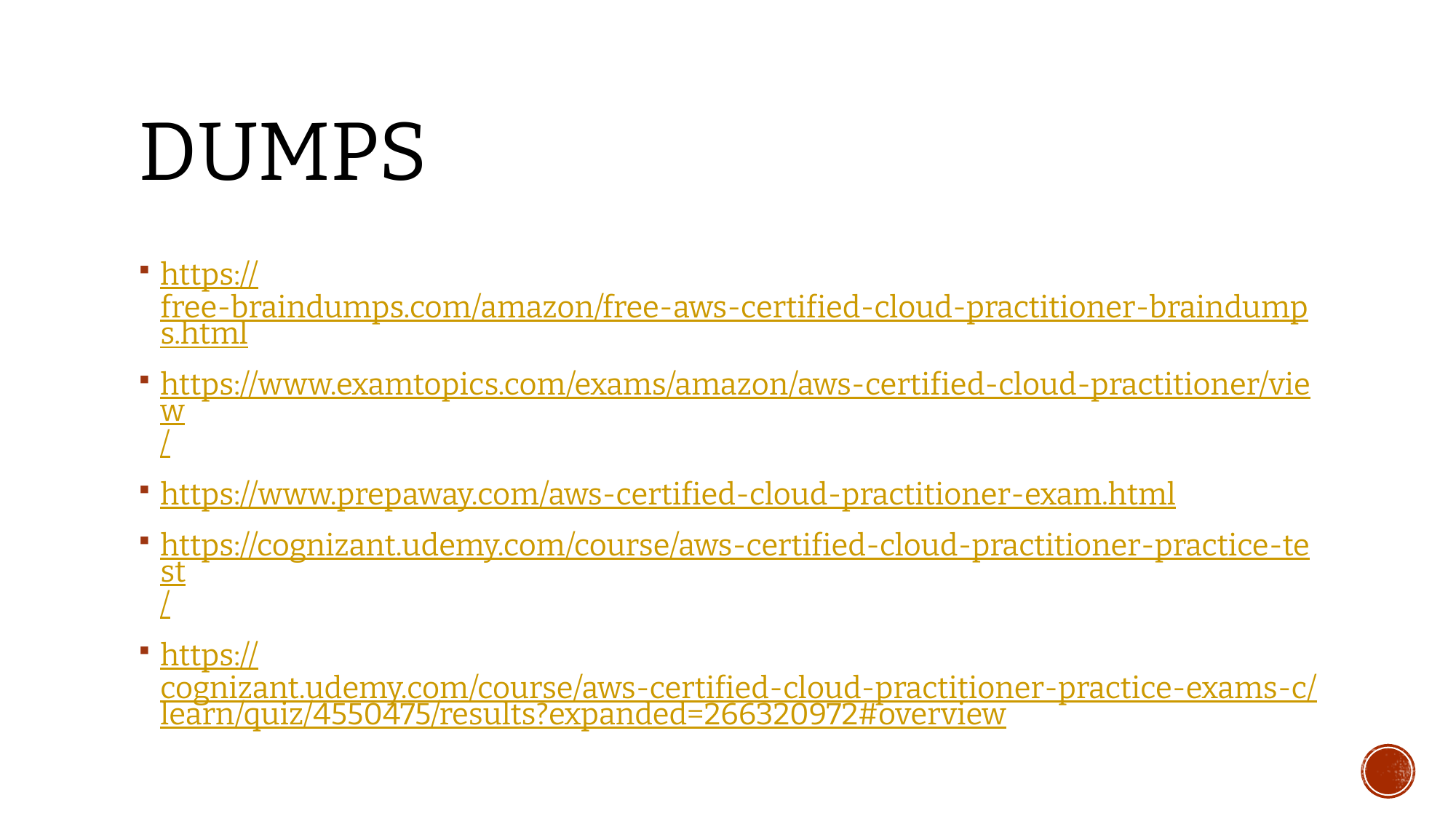

# Dumps
https://free-braindumps.com/amazon/free-aws-certified-cloud-practitioner-braindumps.html
https://www.examtopics.com/exams/amazon/aws-certified-cloud-practitioner/view/
https://www.prepaway.com/aws-certified-cloud-practitioner-exam.html
https://cognizant.udemy.com/course/aws-certified-cloud-practitioner-practice-test/
https://cognizant.udemy.com/course/aws-certified-cloud-practitioner-practice-exams-c/learn/quiz/4550475/results?expanded=266320972#overview